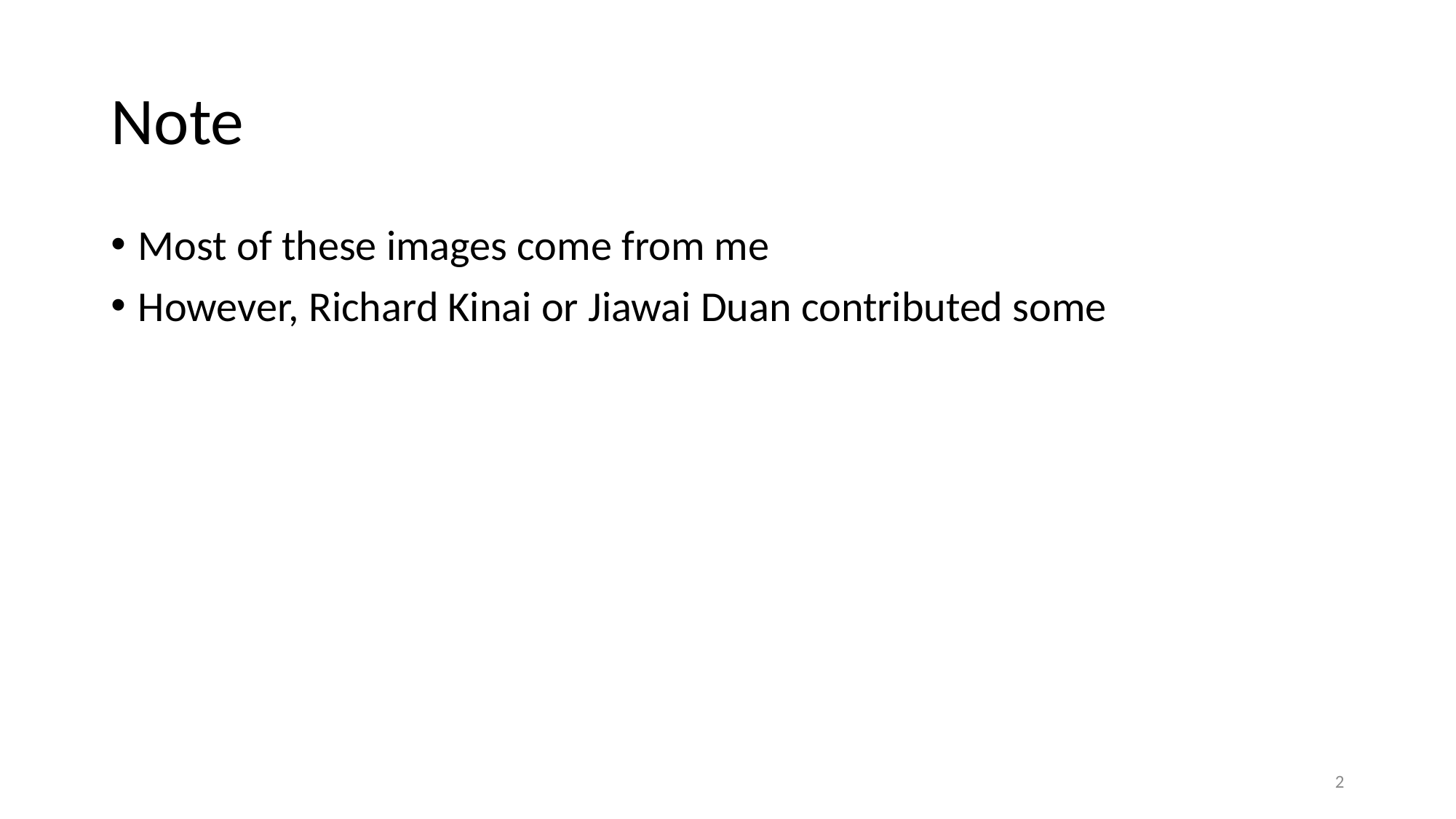

# Note
Most of these images come from me
However, Richard Kinai or Jiawai Duan contributed some
2